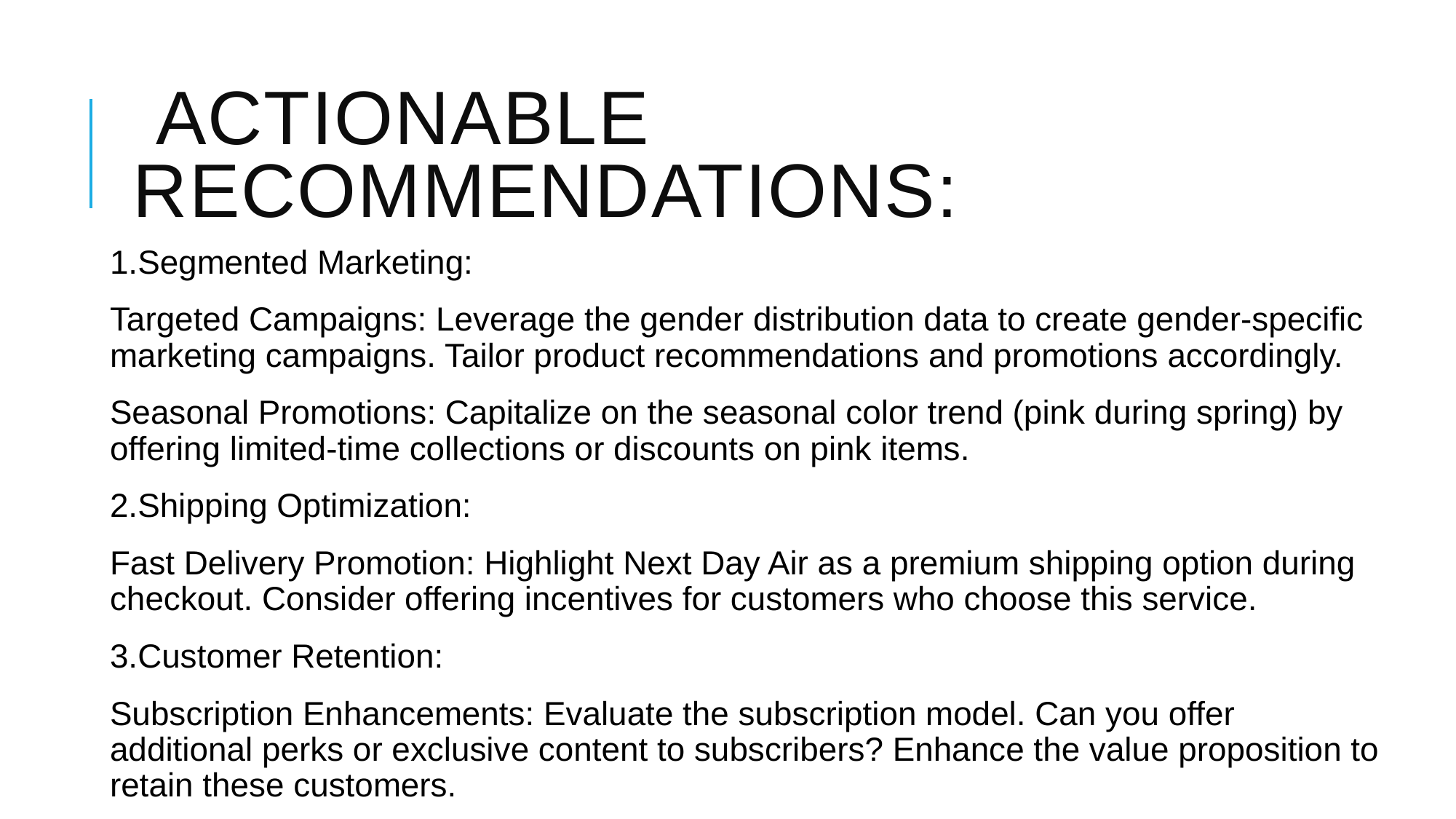

# Actionable recommendations:
1.Segmented Marketing:
Targeted Campaigns: Leverage the gender distribution data to create gender-specific marketing campaigns. Tailor product recommendations and promotions accordingly.
Seasonal Promotions: Capitalize on the seasonal color trend (pink during spring) by offering limited-time collections or discounts on pink items.
2.Shipping Optimization:
Fast Delivery Promotion: Highlight Next Day Air as a premium shipping option during checkout. Consider offering incentives for customers who choose this service.
3.Customer Retention:
Subscription Enhancements: Evaluate the subscription model. Can you offer additional perks or exclusive content to subscribers? Enhance the value proposition to retain these customers.